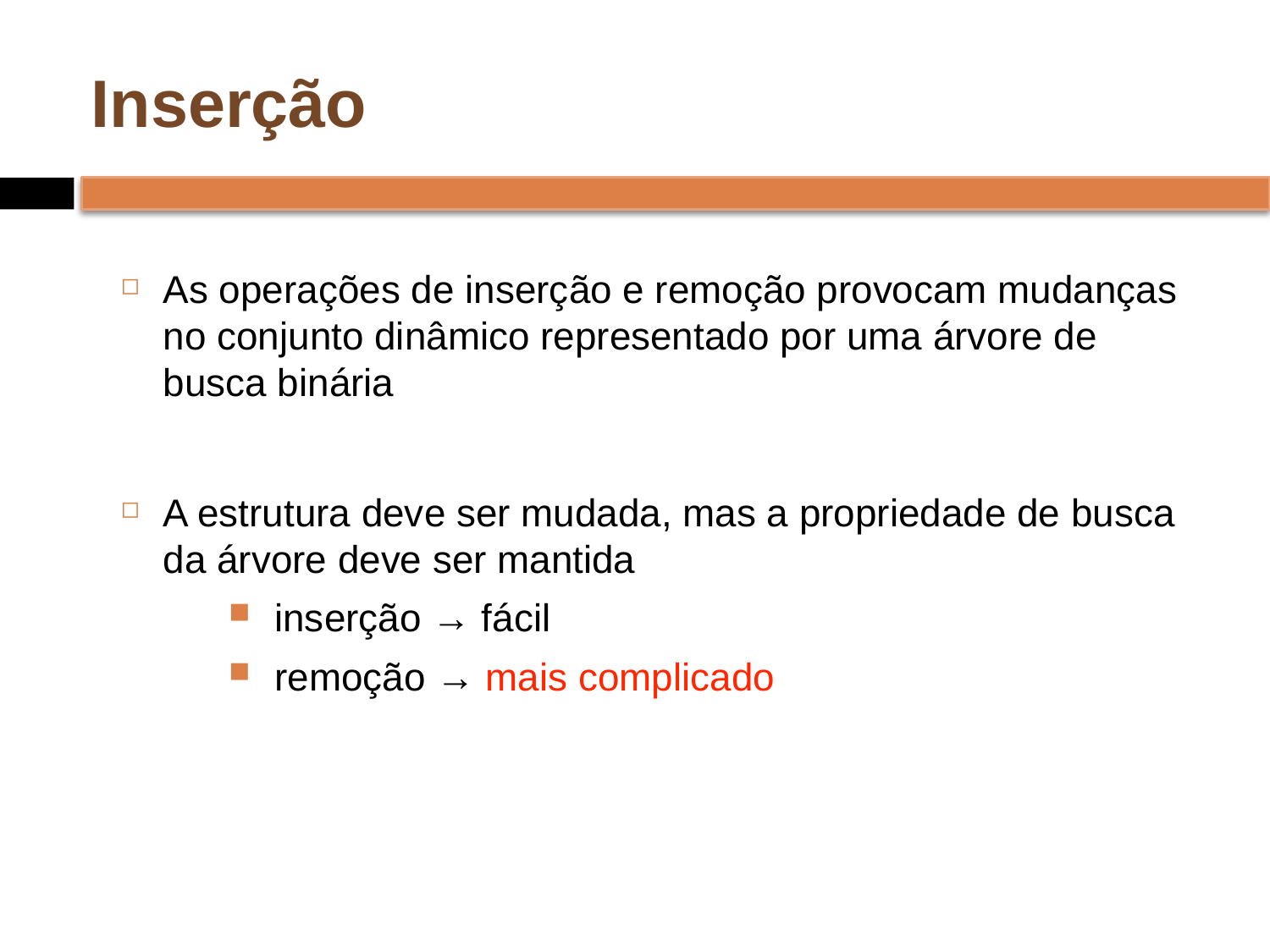

# Inserção
As operações de inserção e remoção provocam mudanças no conjunto dinâmico representado por uma árvore de busca binária

A estrutura deve ser mudada, mas a propriedade de busca da árvore deve ser mantida
inserção → fácil
remoção → mais complicado
75